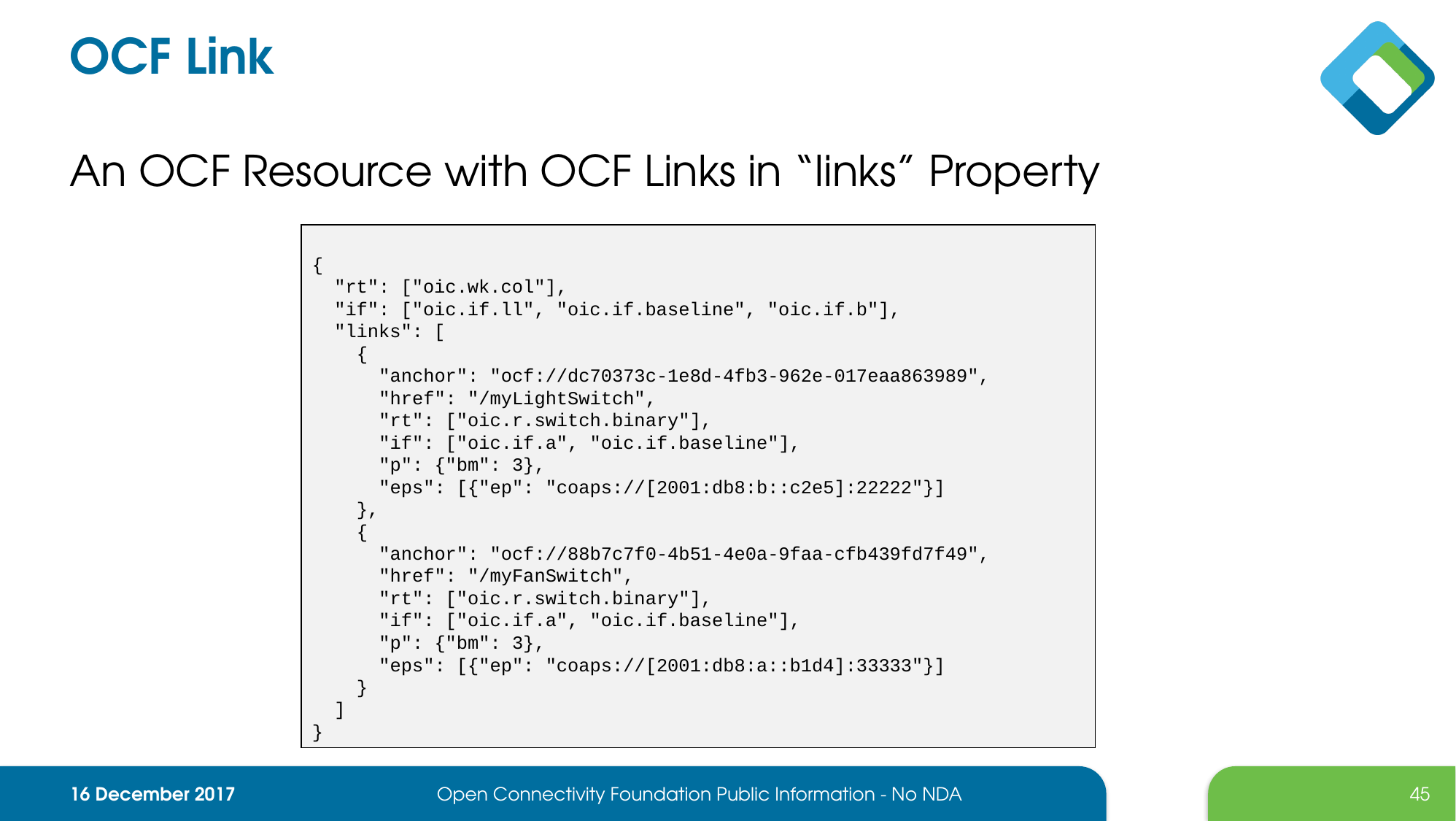

# OCF Link
An OCF Resource with OCF Links in “links” Property

{
  "rt": ["oic.wk.col"],
  "if": ["oic.if.ll", "oic.if.baseline", "oic.if.b"],
  "links": [
    {
      "anchor": "ocf://dc70373c-1e8d-4fb3-962e-017eaa863989",
      "href": "/myLightSwitch",
      "rt": ["oic.r.switch.binary"],
      "if": ["oic.if.a", "oic.if.baseline"],
      "p": {"bm": 3},
      "eps": [{"ep": "coaps://[2001:db8:b::c2e5]:22222"}]
    },
    {
      "anchor": "ocf://88b7c7f0-4b51-4e0a-9faa-cfb439fd7f49",
      "href": "/myFanSwitch",
      "rt": ["oic.r.switch.binary"],
      "if": ["oic.if.a", "oic.if.baseline"],
      "p": {"bm": 3},
      "eps": [{"ep": "coaps://[2001:db8:a::b1d4]:33333"}]
    }
  ]
}
16 December 2017
Open Connectivity Foundation Public Information - No NDA
45